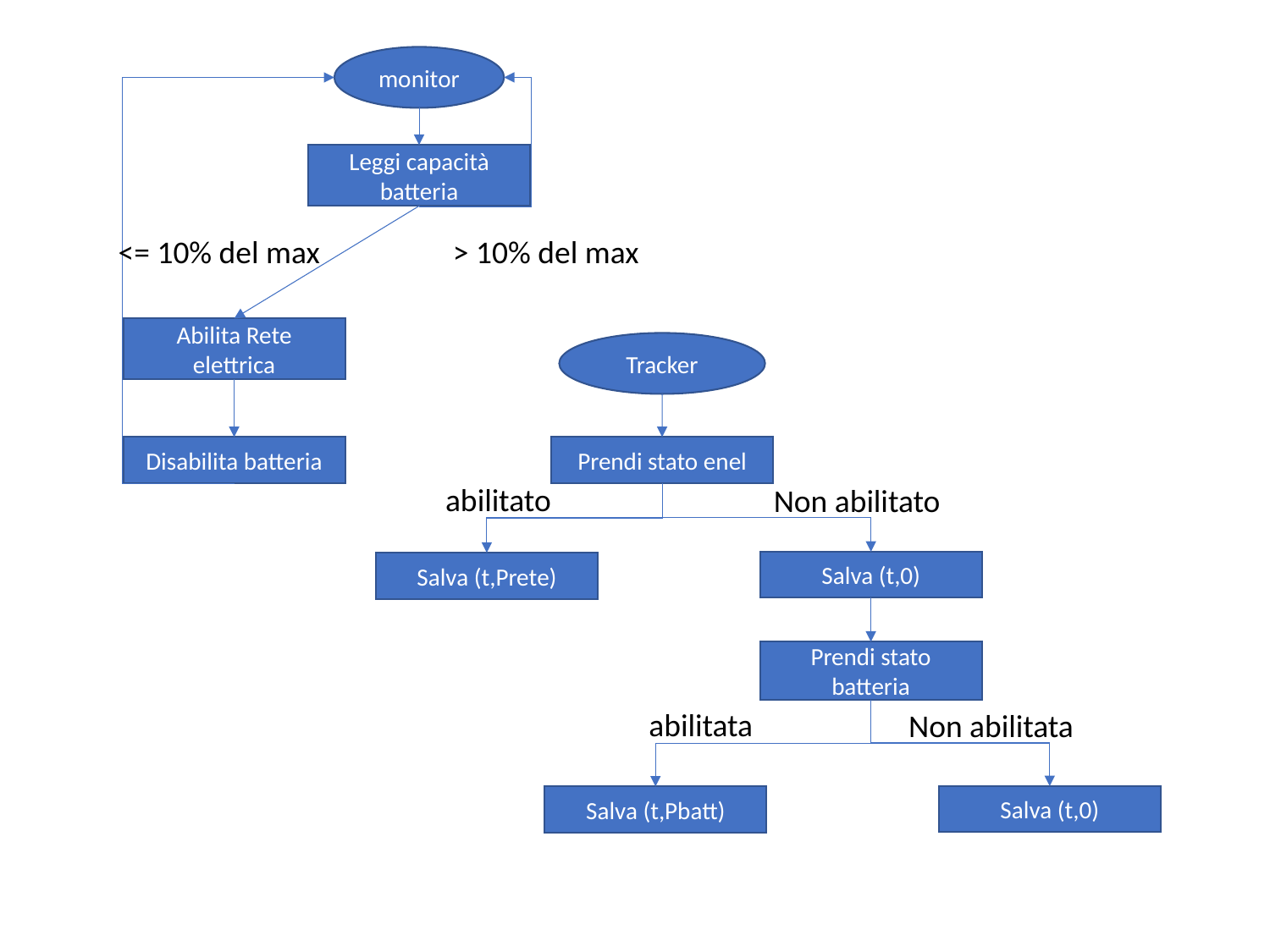

monitor
Leggi capacità batteria
 <= 10% del max
 > 10% del max
Abilita Rete elettrica
Tracker
Disabilita batteria
Prendi stato enel
abilitato
Non abilitato
Salva (t,0)
Salva (t,Prete)
Prendi stato batteria
abilitata
Non abilitata
Salva (t,0)
Salva (t,Pbatt)